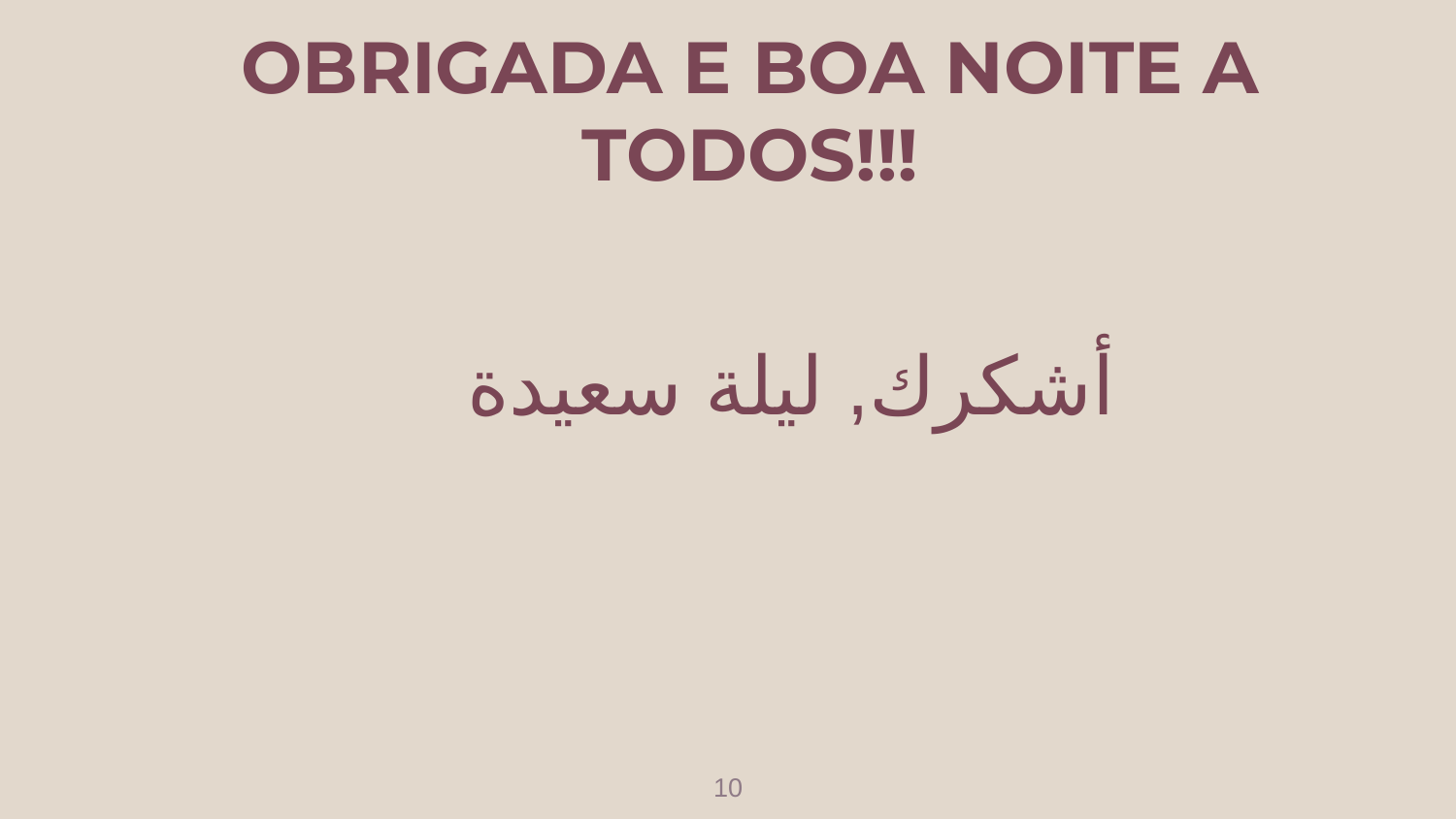

OBRIGADA E BOA NOITE A TODOS!!!

أشكرك, ليلة سعيدة
10